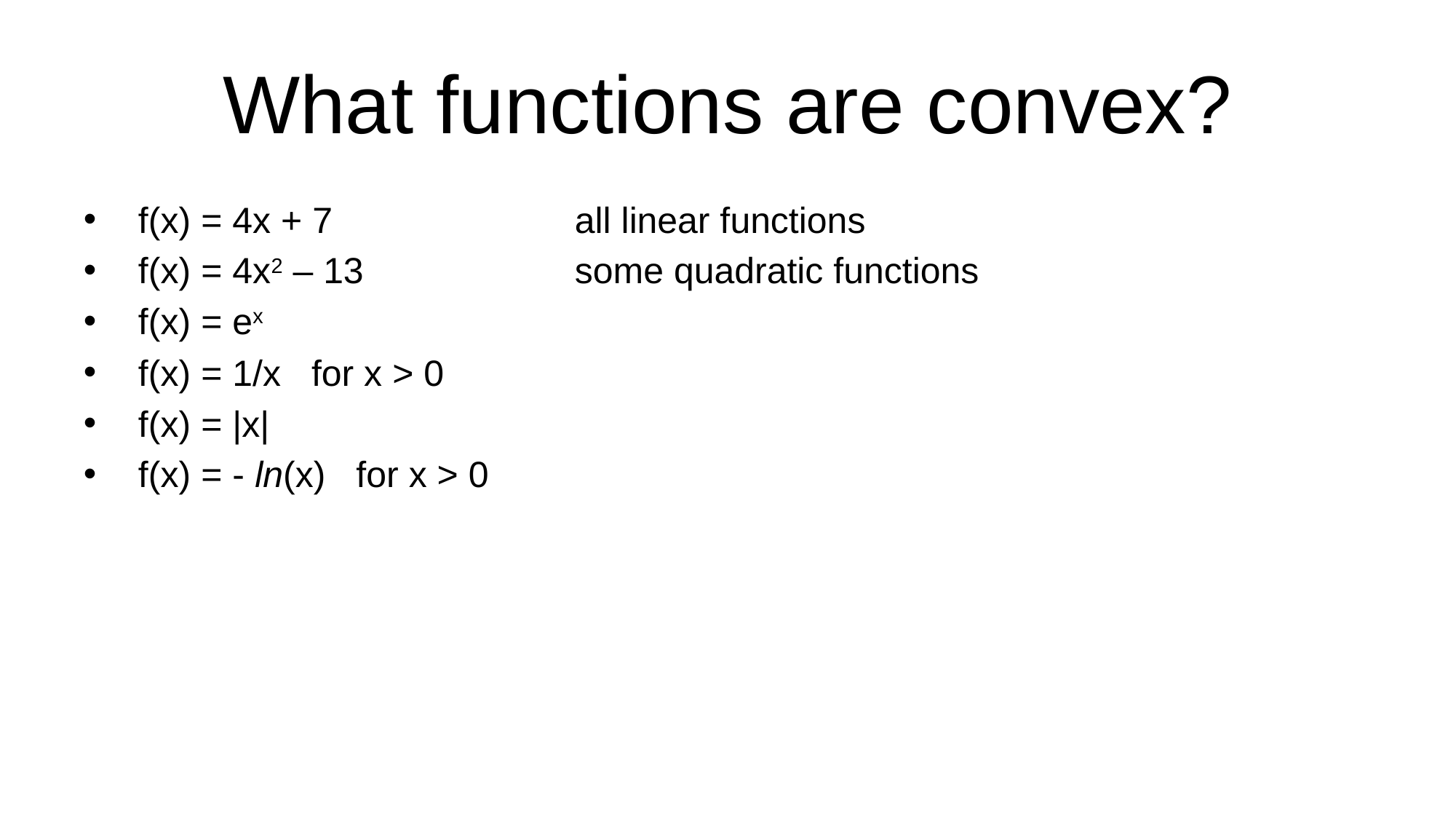

# What functions are convex?
f(x) = 4x + 7               	all linear functions
f(x) = 4x2 – 13		some quadratic functions
f(x) = ex
f(x) = 1/x   for x > 0
f(x) = |x|
f(x) = - ln(x)   for x > 0

39